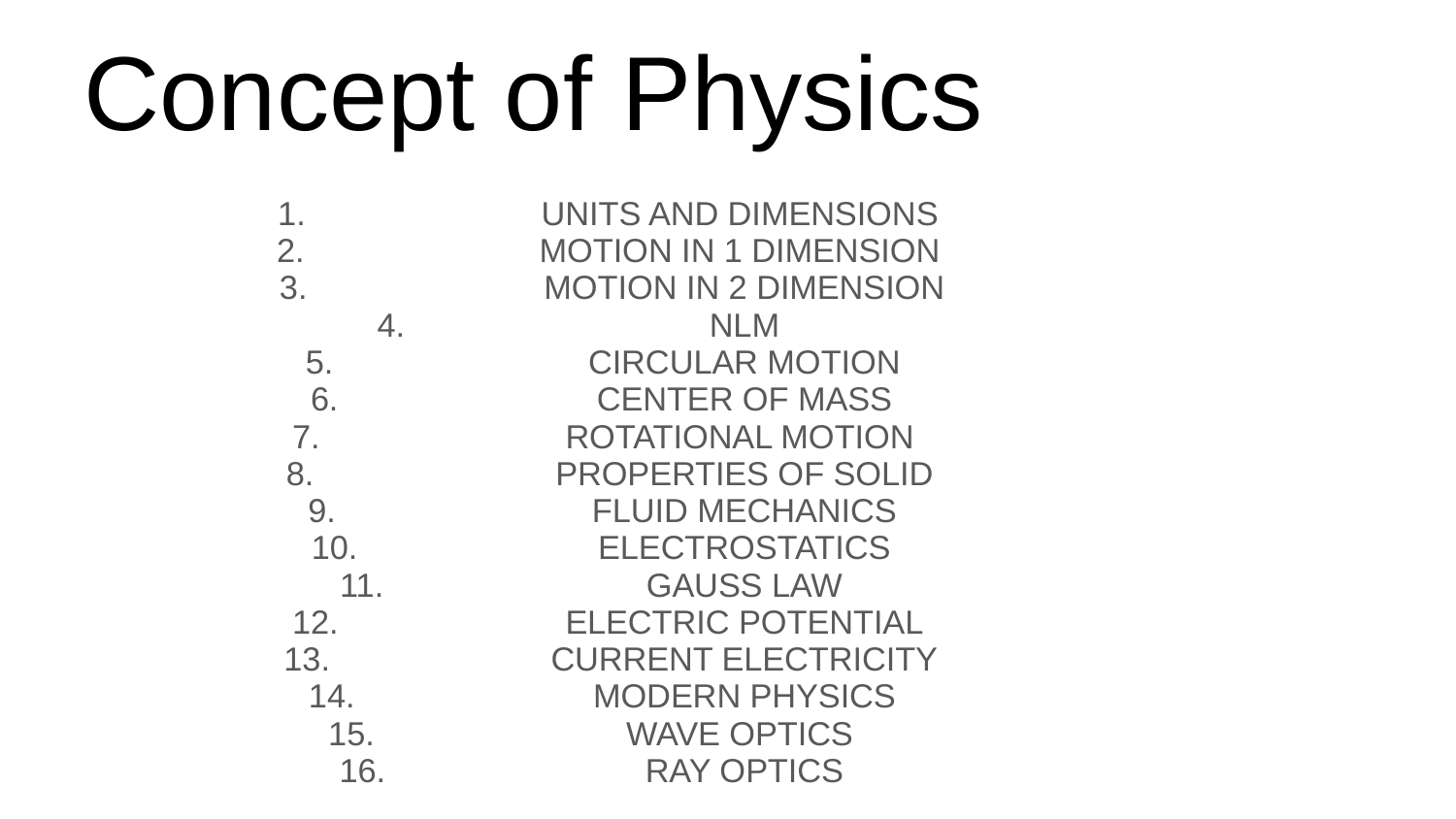

# Concept of Physics
UNITS AND DIMENSIONS
MOTION IN 1 DIMENSION
MOTION IN 2 DIMENSION
NLM
CIRCULAR MOTION
CENTER OF MASS
ROTATIONAL MOTION
PROPERTIES OF SOLID
FLUID MECHANICS
ELECTROSTATICS
GAUSS LAW
ELECTRIC POTENTIAL
CURRENT ELECTRICITY
MODERN PHYSICS
WAVE OPTICS
RAY OPTICS